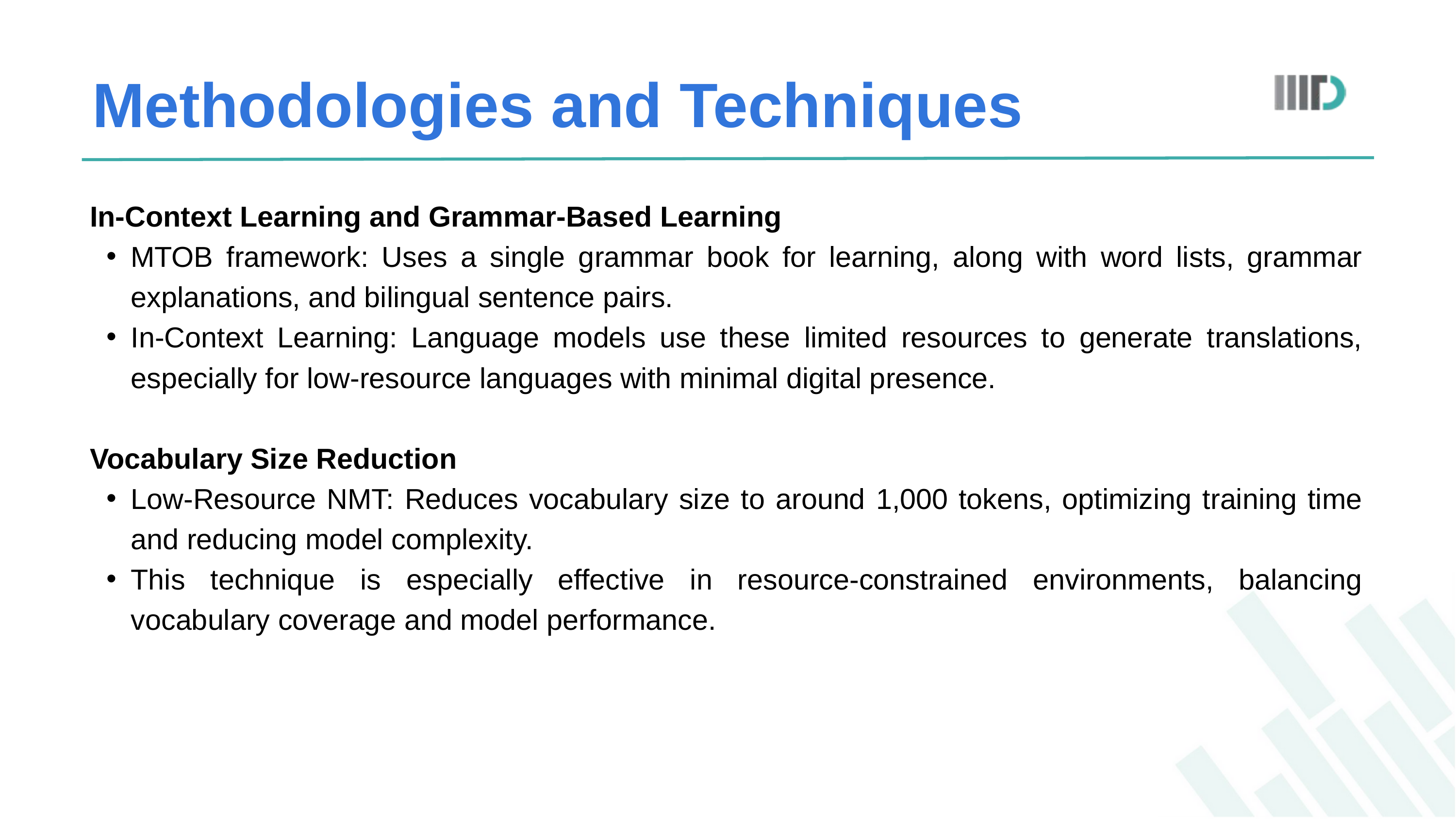

Methodologies and Techniques

 In-Context Learning and Grammar-Based Learning
MTOB framework: Uses a single grammar book for learning, along with word lists, grammar explanations, and bilingual sentence pairs.
In-Context Learning: Language models use these limited resources to generate translations, especially for low-resource languages with minimal digital presence.

 Vocabulary Size Reduction
Low-Resource NMT: Reduces vocabulary size to around 1,000 tokens, optimizing training time and reducing model complexity.
This technique is especially effective in resource-constrained environments, balancing vocabulary coverage and model performance.